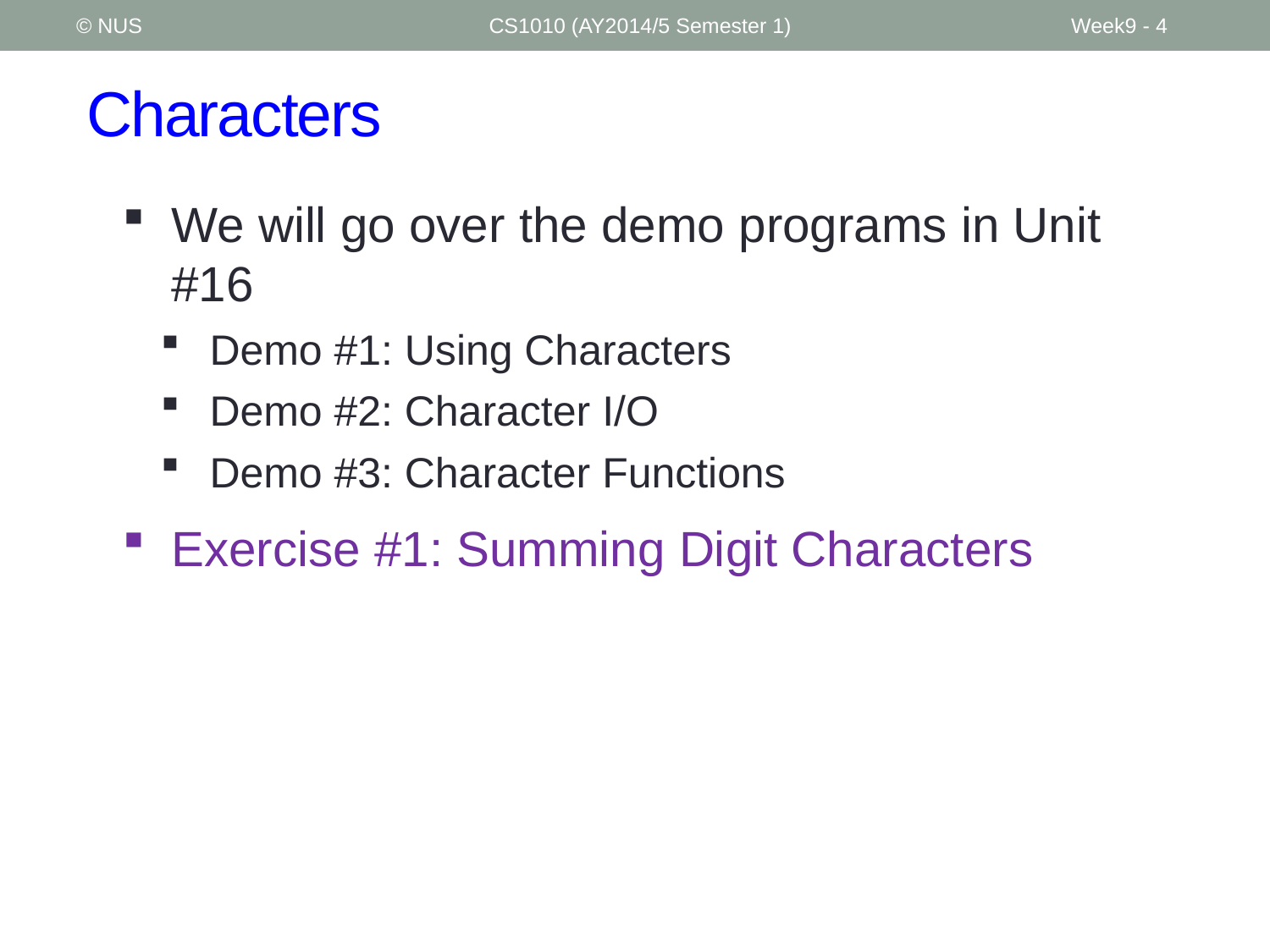

© NUS
CS1010 (AY2014/5 Semester 1)
Week9 - 4
# Characters
We will go over the demo programs in Unit #16
Demo #1: Using Characters
Demo #2: Character I/O
Demo #3: Character Functions
Exercise #1: Summing Digit Characters